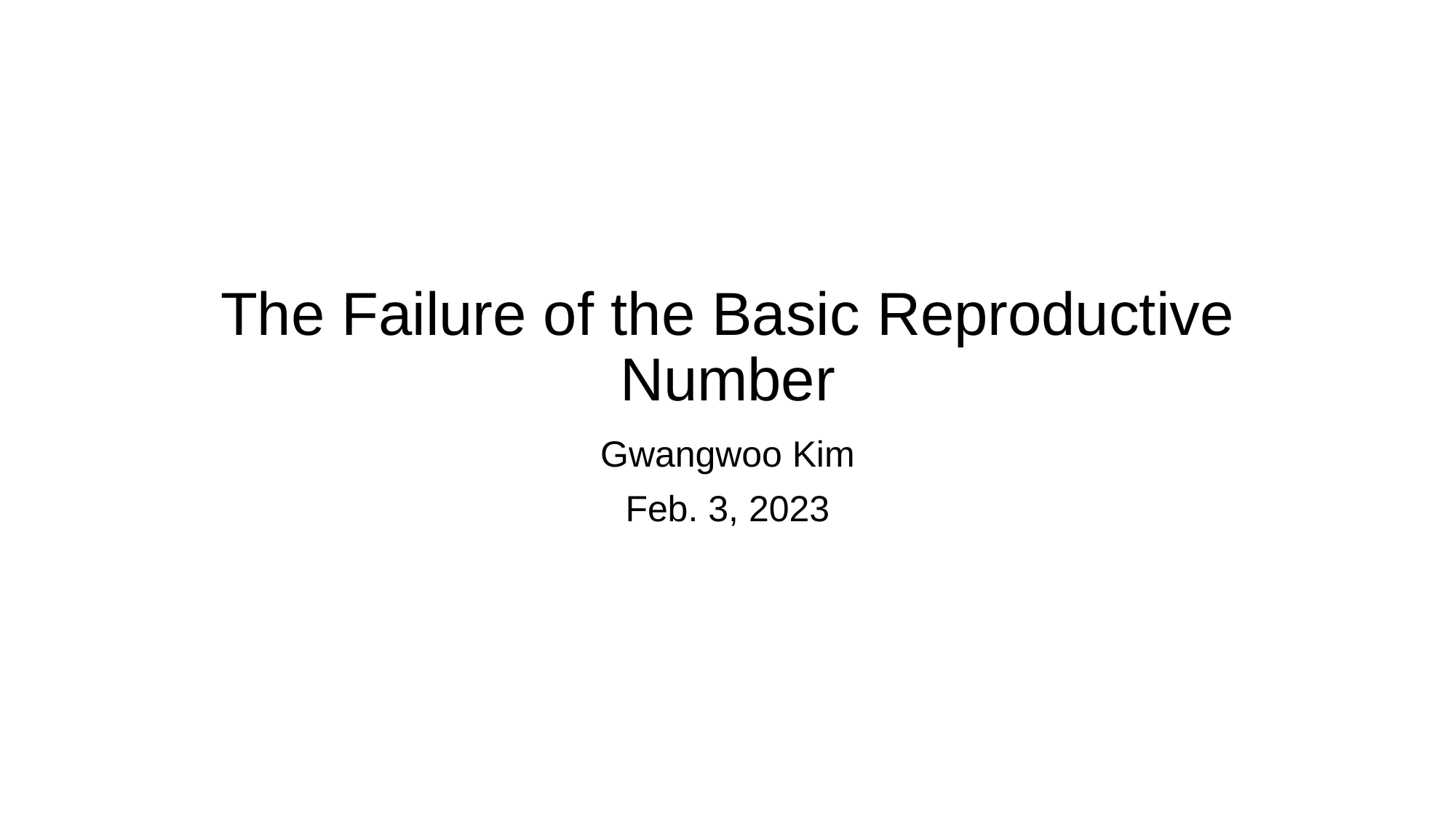

# The Failure of the Basic Reproductive Number
Gwangwoo Kim
Feb. 3, 2023